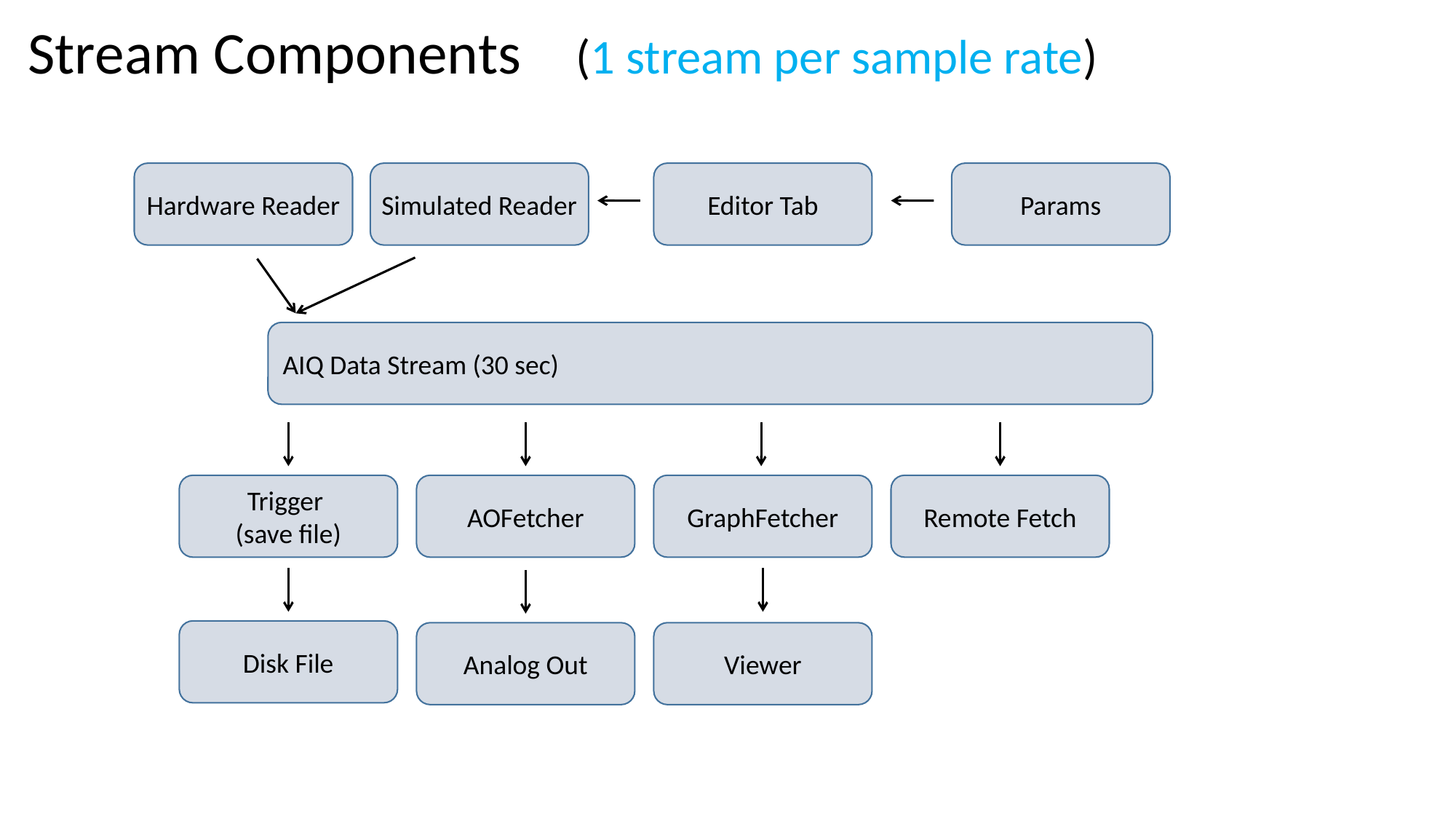

# Stream Components    (1 stream per sample rate)
Hardware Reader
Simulated Reader
Editor Tab
Params
AIQ Data Stream (30 sec)
Trigger
(save file)
Disk File
AOFetcher
Analog Out
GraphFetcher
Viewer
Remote Fetch